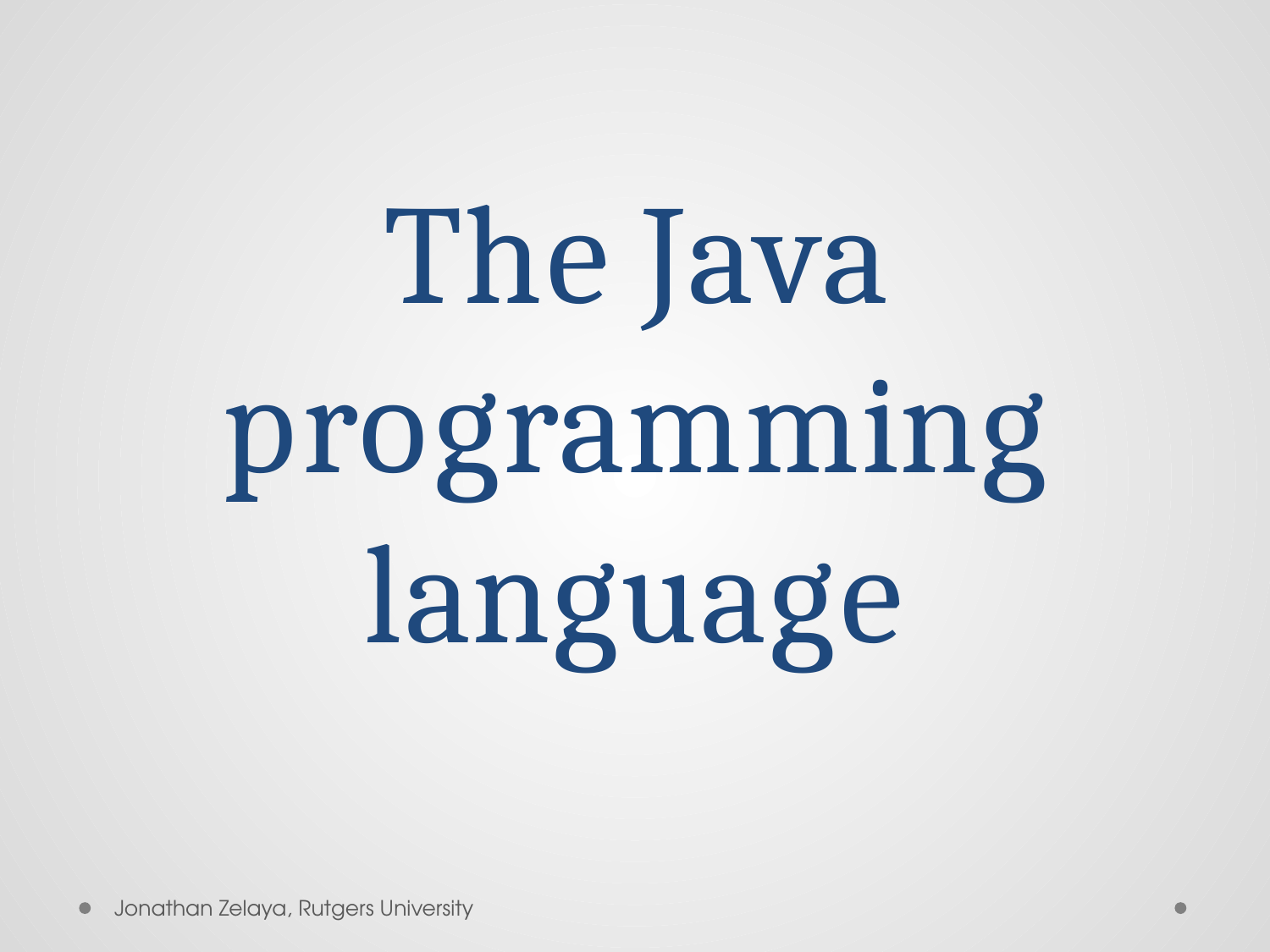

# The Java programming language

Jonathan Zelaya, Rutgers University